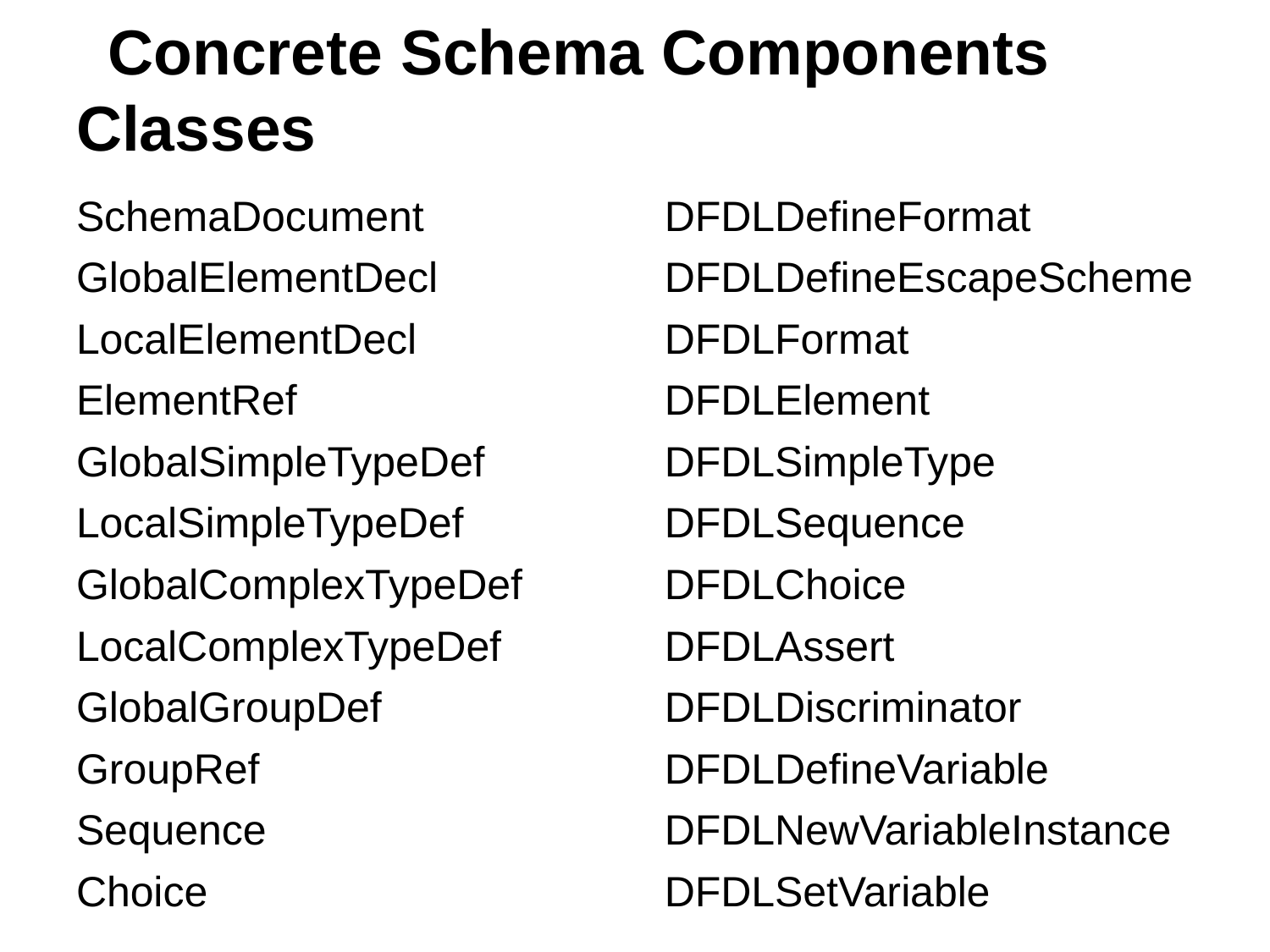

# Concrete Schema Components Classes
SchemaDocument
GlobalElementDecl
LocalElementDecl
ElementRef
GlobalSimpleTypeDef
LocalSimpleTypeDef
GlobalComplexTypeDef
LocalComplexTypeDef
GlobalGroupDef
GroupRef
Sequence
Choice

DFDLDefineFormat
DFDLDefineEscapeScheme
DFDLFormat
DFDLElement
DFDLSimpleType
DFDLSequence
DFDLChoice
DFDLAssert
DFDLDiscriminator
DFDLDefineVariable
DFDLNewVariableInstance
DFDLSetVariable